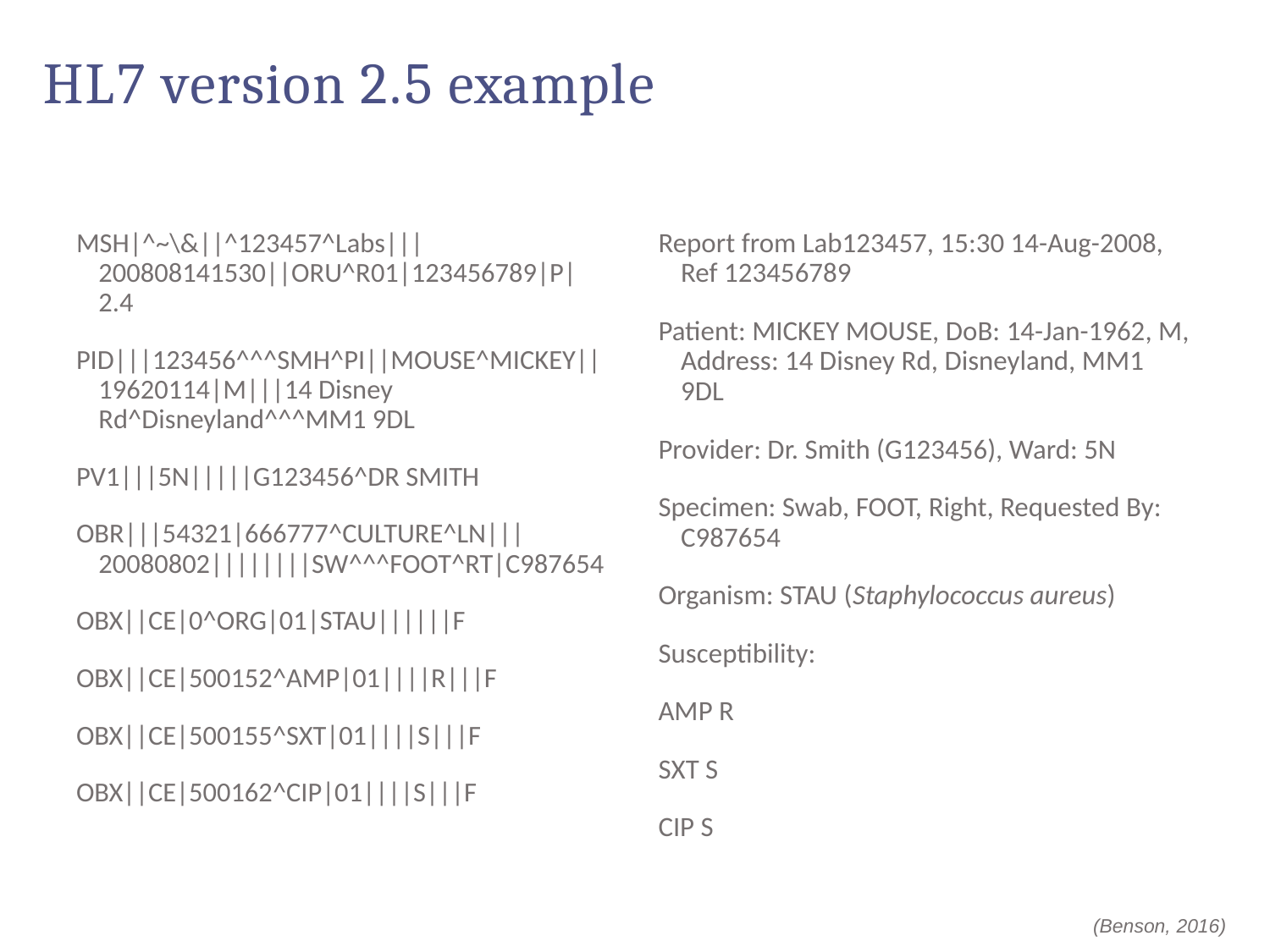

# HL7 version 2.5 example
MSH|^~\&||^123457^Labs|||200808141530||ORU^R01|123456789|P|2.4
PID|||123456^^^SMH^PI||MOUSE^MICKEY||19620114|M|||14 Disney Rd^Disneyland^^^MM1 9DL
PV1|||5N|||||G123456^DR SMITH
OBR|||54321|666777^CULTURE^LN|||20080802||||||||SW^^^FOOT^RT|C987654
OBX||CE|0^ORG|01|STAU||||||F
OBX||CE|500152^AMP|01||||R|||F
OBX||CE|500155^SXT|01||||S|||F
OBX||CE|500162^CIP|01||||S|||F
Report from Lab123457, 15:30 14-Aug-2008, Ref 123456789
Patient: MICKEY MOUSE, DoB: 14-Jan-1962, M, Address: 14 Disney Rd, Disneyland, MM1 9DL
Provider: Dr. Smith (G123456), Ward: 5N
Specimen: Swab, FOOT, Right, Requested By: C987654
Organism: STAU (Staphylococcus aureus)
Susceptibility:
AMP R
SXT S
CIP S

(Benson, 2016)